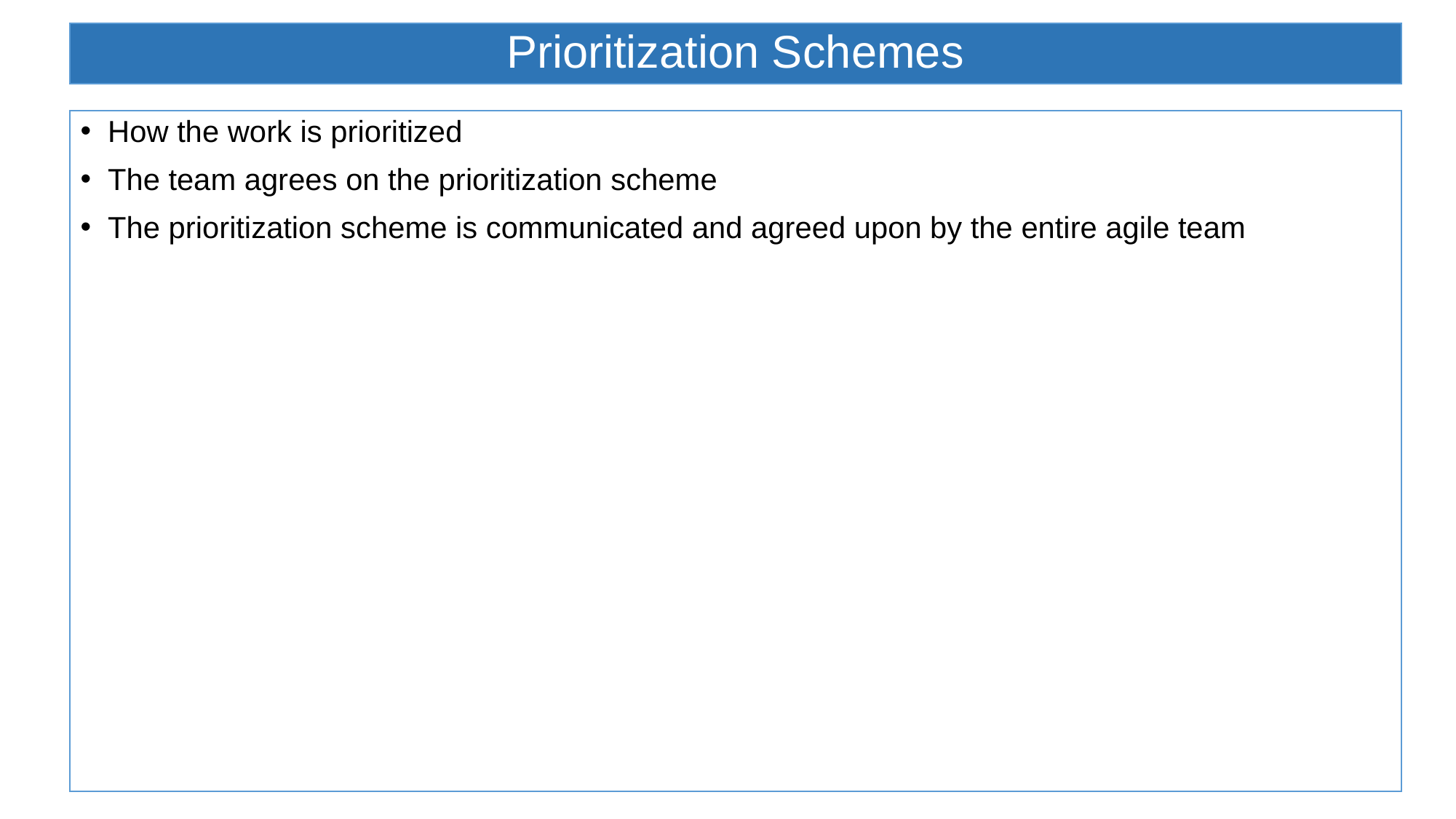

# Prioritization Schemes
How the work is prioritized
The team agrees on the prioritization scheme
The prioritization scheme is communicated and agreed upon by the entire agile team